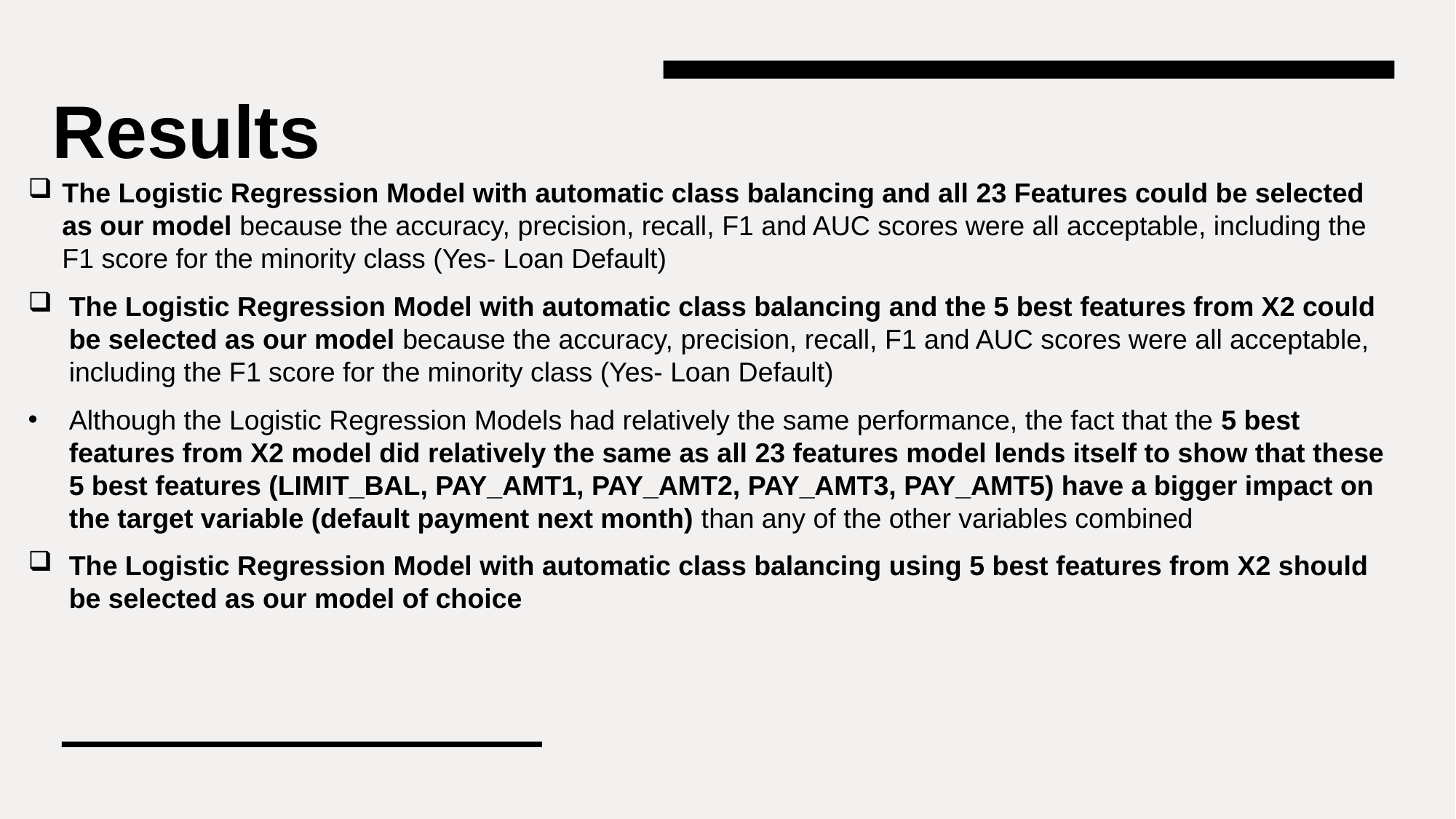

# Results
The Logistic Regression Model with automatic class balancing and all 23 Features could be selected as our model because the accuracy, precision, recall, F1 and AUC scores were all acceptable, including the F1 score for the minority class (Yes- Loan Default)
The Logistic Regression Model with automatic class balancing and the 5 best features from X2 could be selected as our model because the accuracy, precision, recall, F1 and AUC scores were all acceptable, including the F1 score for the minority class (Yes- Loan Default)
Although the Logistic Regression Models had relatively the same performance, the fact that the 5 best features from X2 model did relatively the same as all 23 features model lends itself to show that these 5 best features (LIMIT_BAL, PAY_AMT1, PAY_AMT2, PAY_AMT3, PAY_AMT5) have a bigger impact on the target variable (default payment next month) than any of the other variables combined
The Logistic Regression Model with automatic class balancing using 5 best features from X2 should be selected as our model of choice